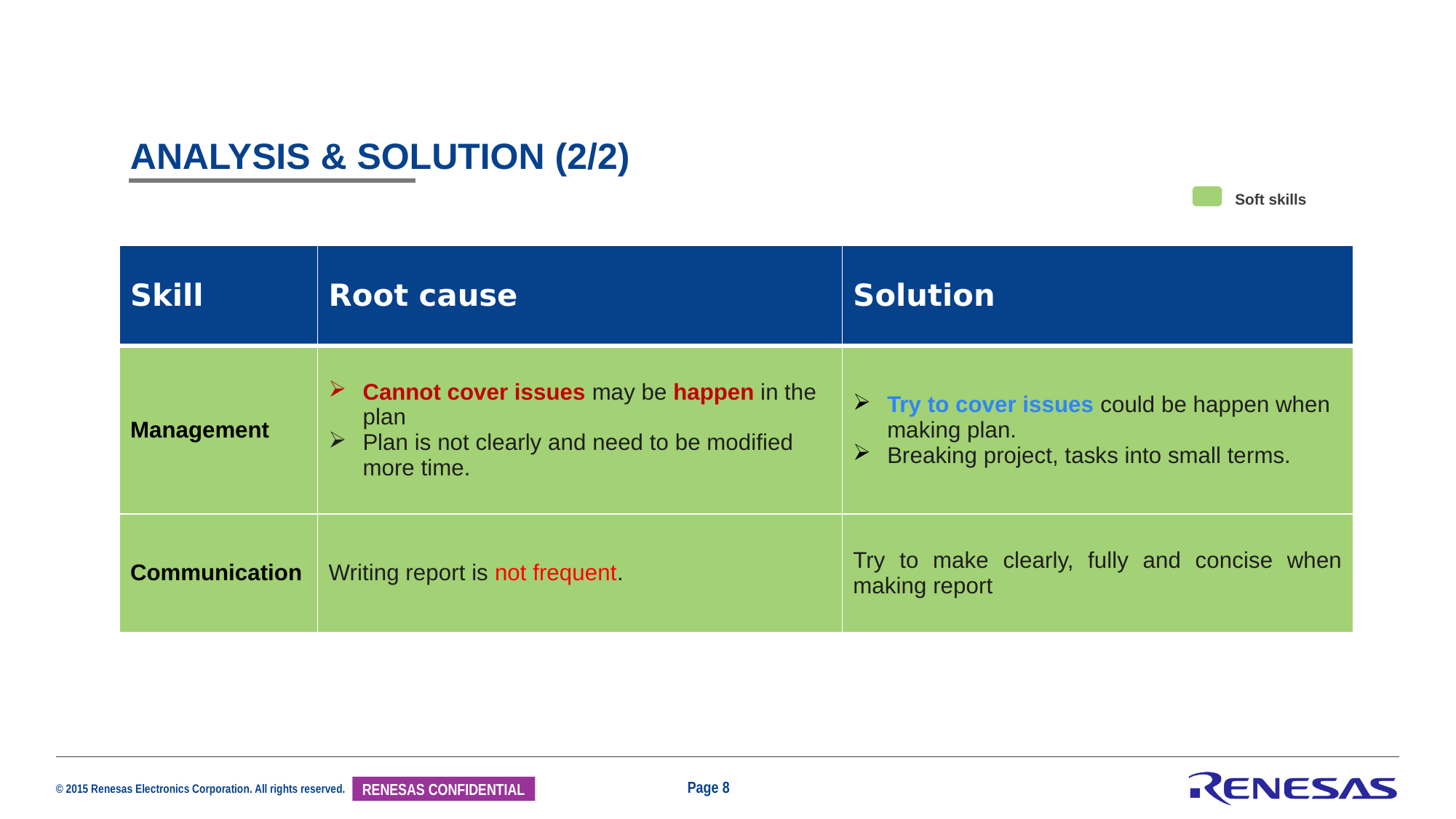

ANALYSIS & SOLUTION (2/2)
 Soft skills

| Skill | Root cause | Solution |
| --- | --- | --- |
| Management | Cannot cover issues may be happen in the plan Plan is not clearly and need to be modified more time. | Try to cover issues could be happen when making plan. Breaking project, tasks into small terms. |
| Communication | Writing report is not frequent. | Try to make clearly, fully and concise when making report |
Page 8